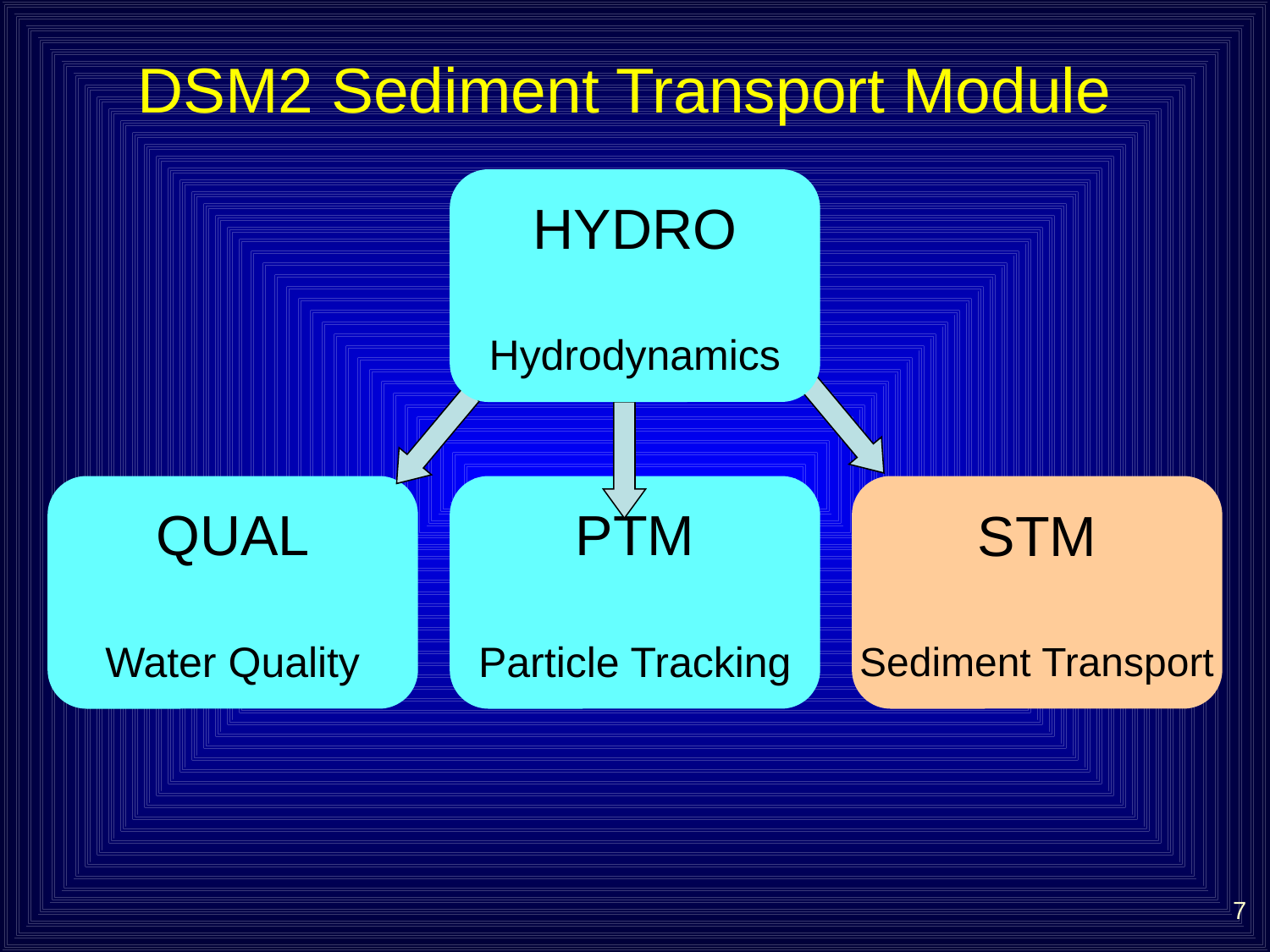

# DSM2 Sediment Transport Module
HYDRO

Hydrodynamics

STM

Sediment Transport

QUAL

Water Quality

PTM

Particle Tracking
7